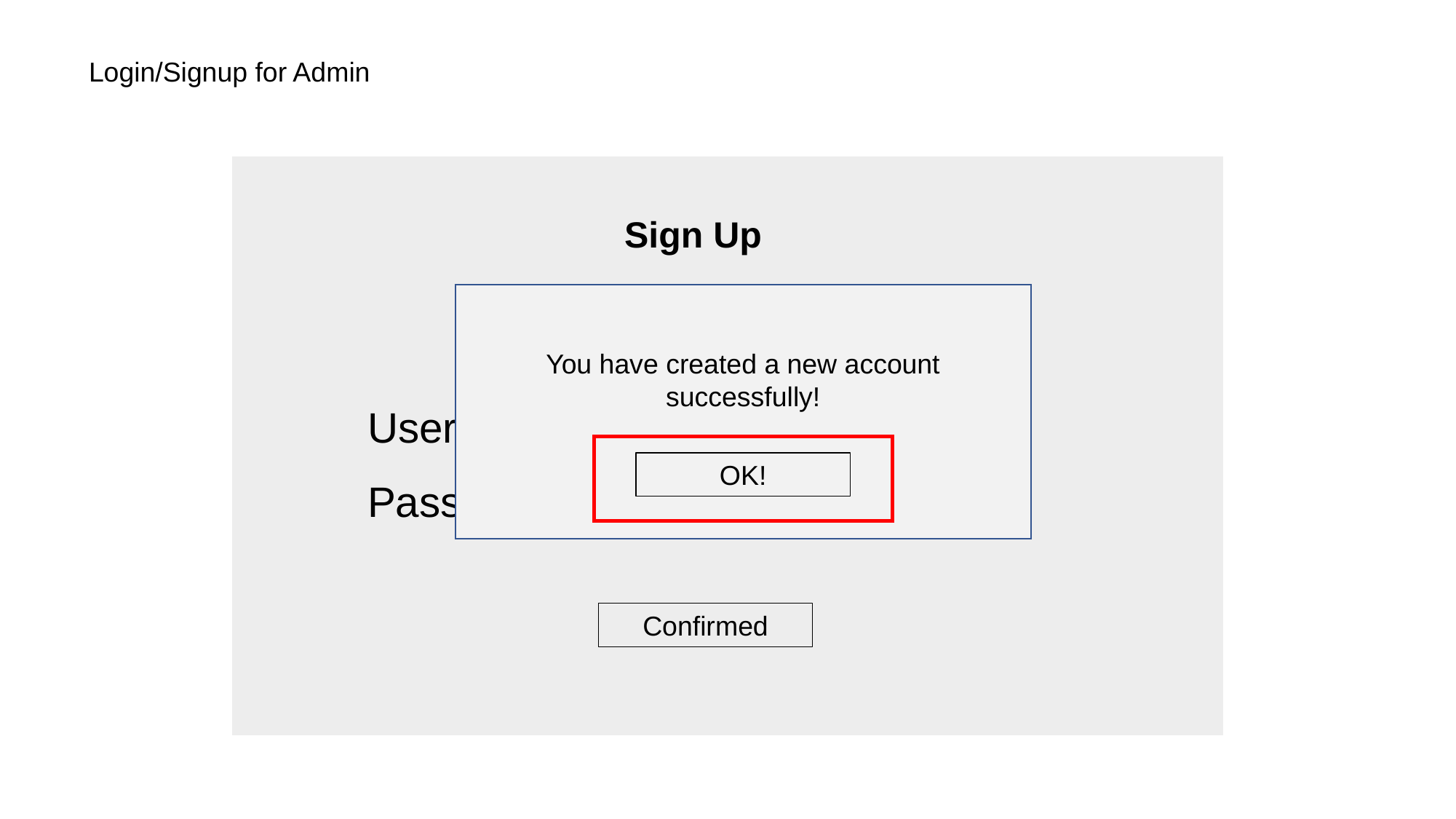

Login/Signup for Admin

Sign Up
You have created a new account successfully!

User name:

OK!
Password:

Confirmed